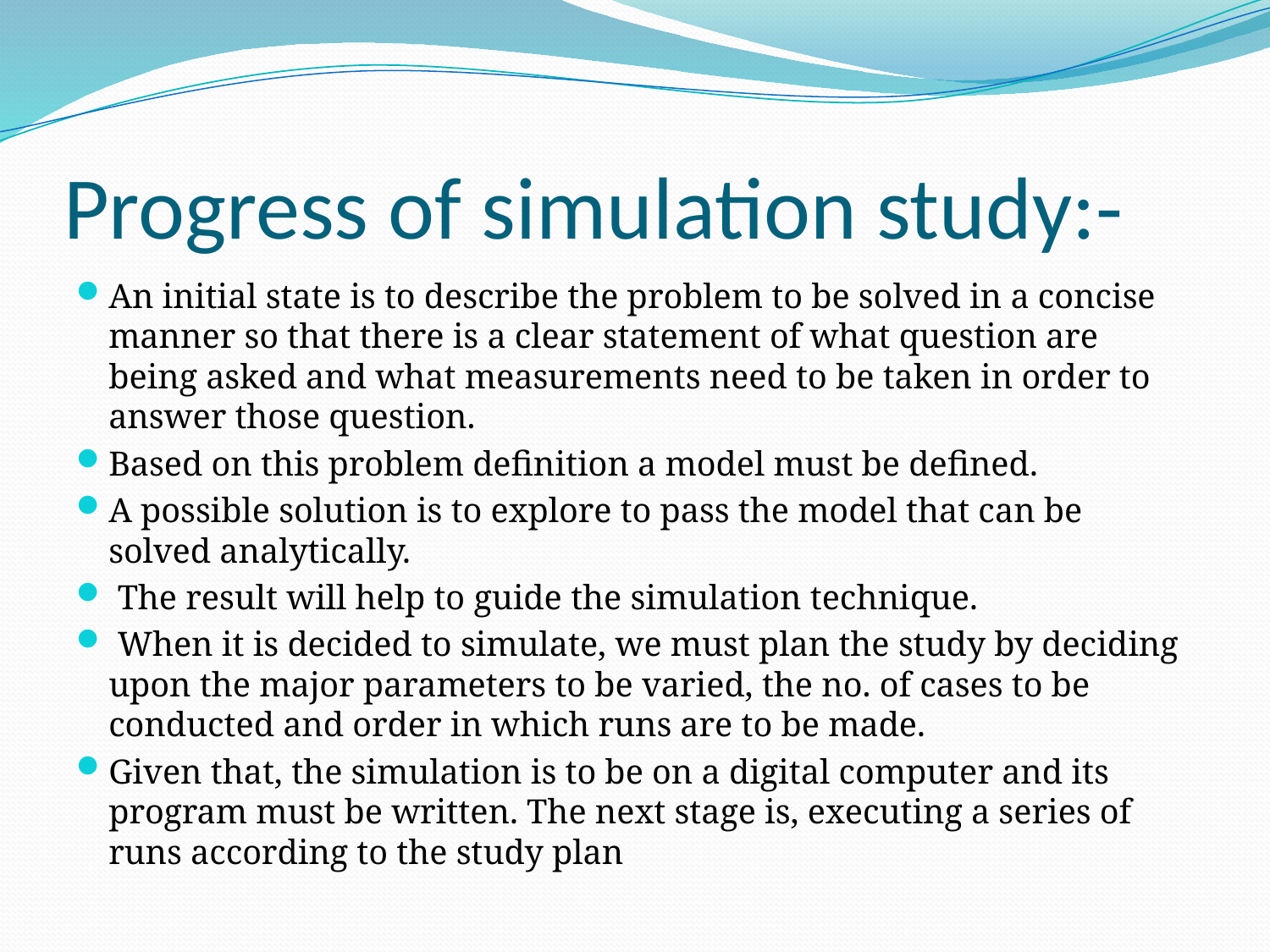

# Progress of simulation study:-
An initial state is to describe the problem to be solved in a concise manner so that there is a clear statement of what question are being asked and what measurements need to be taken in order to answer those question.
Based on this problem definition a model must be defined.
A possible solution is to explore to pass the model that can be solved analytically.
 The result will help to guide the simulation technique.
 When it is decided to simulate, we must plan the study by deciding upon the major parameters to be varied, the no. of cases to be conducted and order in which runs are to be made.
Given that, the simulation is to be on a digital computer and its program must be written. The next stage is, executing a series of runs according to the study plan